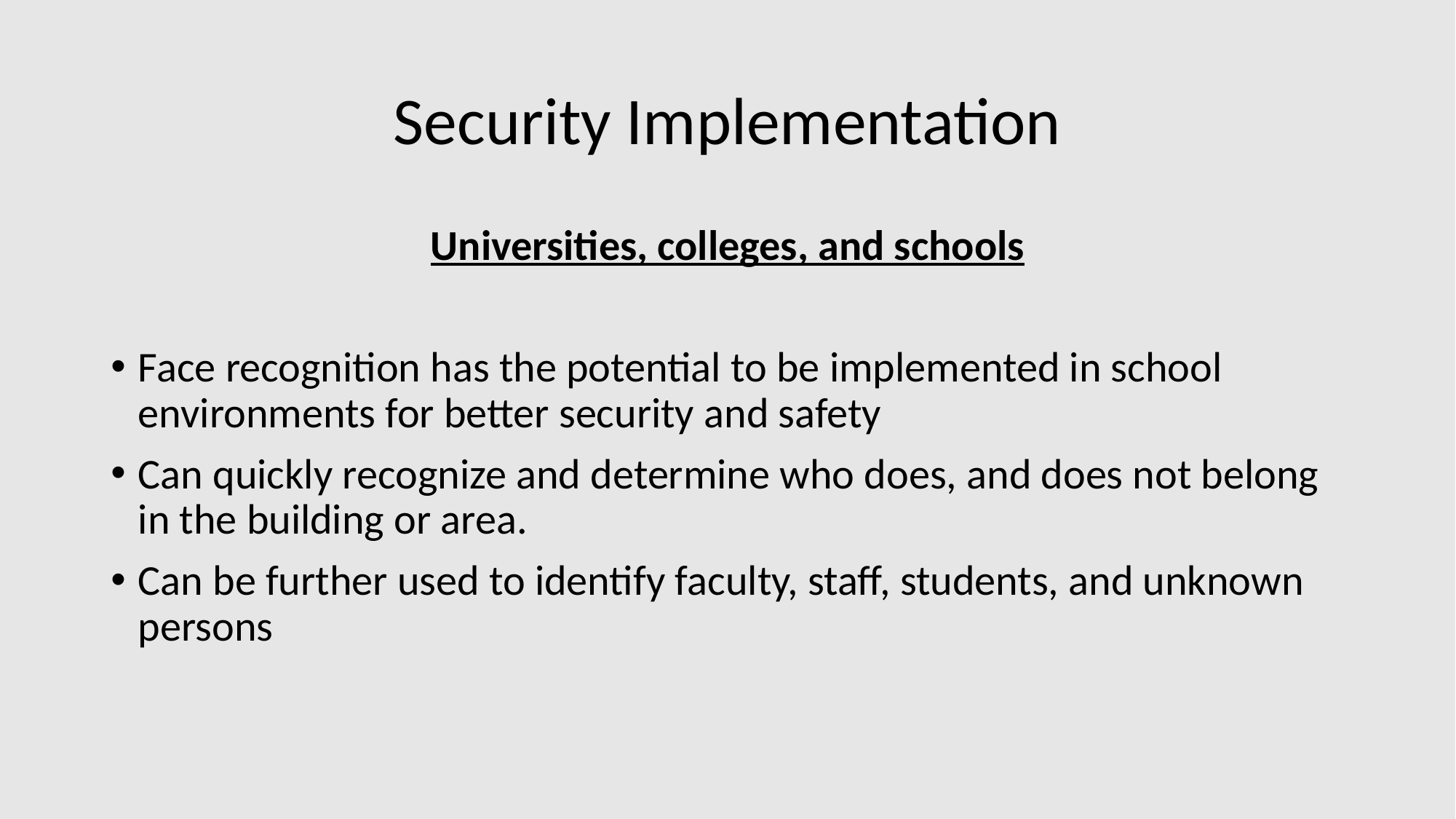

# Security Implementation
Universities, colleges, and schools

Face recognition has the potential to be implemented in school environments for better security and safety
Can quickly recognize and determine who does, and does not belong in the building or area.
Can be further used to identify faculty, staff, students, and unknown persons